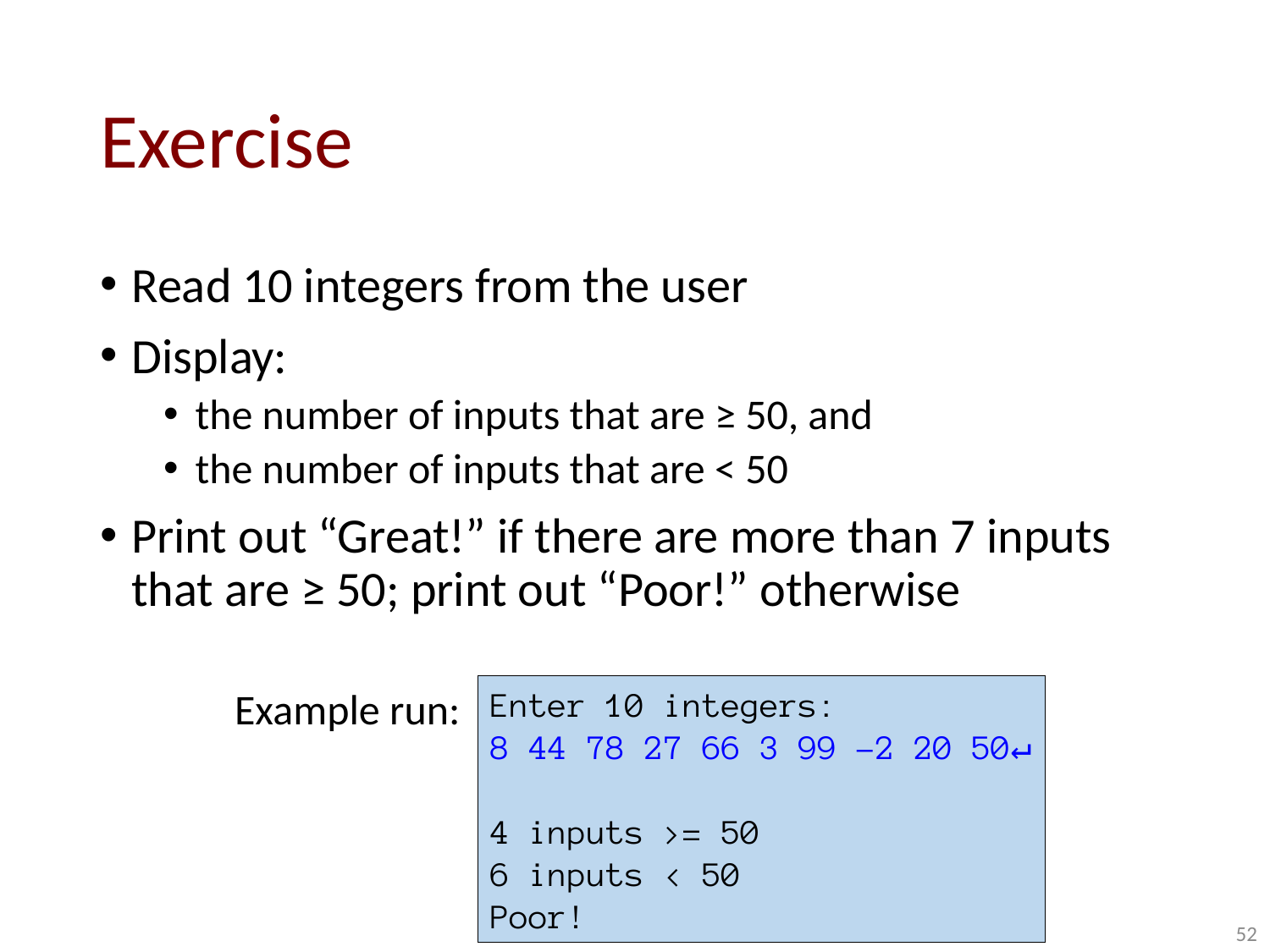

# Exercise
Read 10 integers from the user
Display:
the number of inputs that are ≥ 50, and
the number of inputs that are < 50
Print out “Great!” if there are more than 7 inputs that are ≥ 50; print out “Poor!” otherwise

Example run:
Enter 10 integers:
8 44 78 27 66 3 99 -2 20 50↵

4 inputs >= 50
6 inputs < 50
Poor!
52